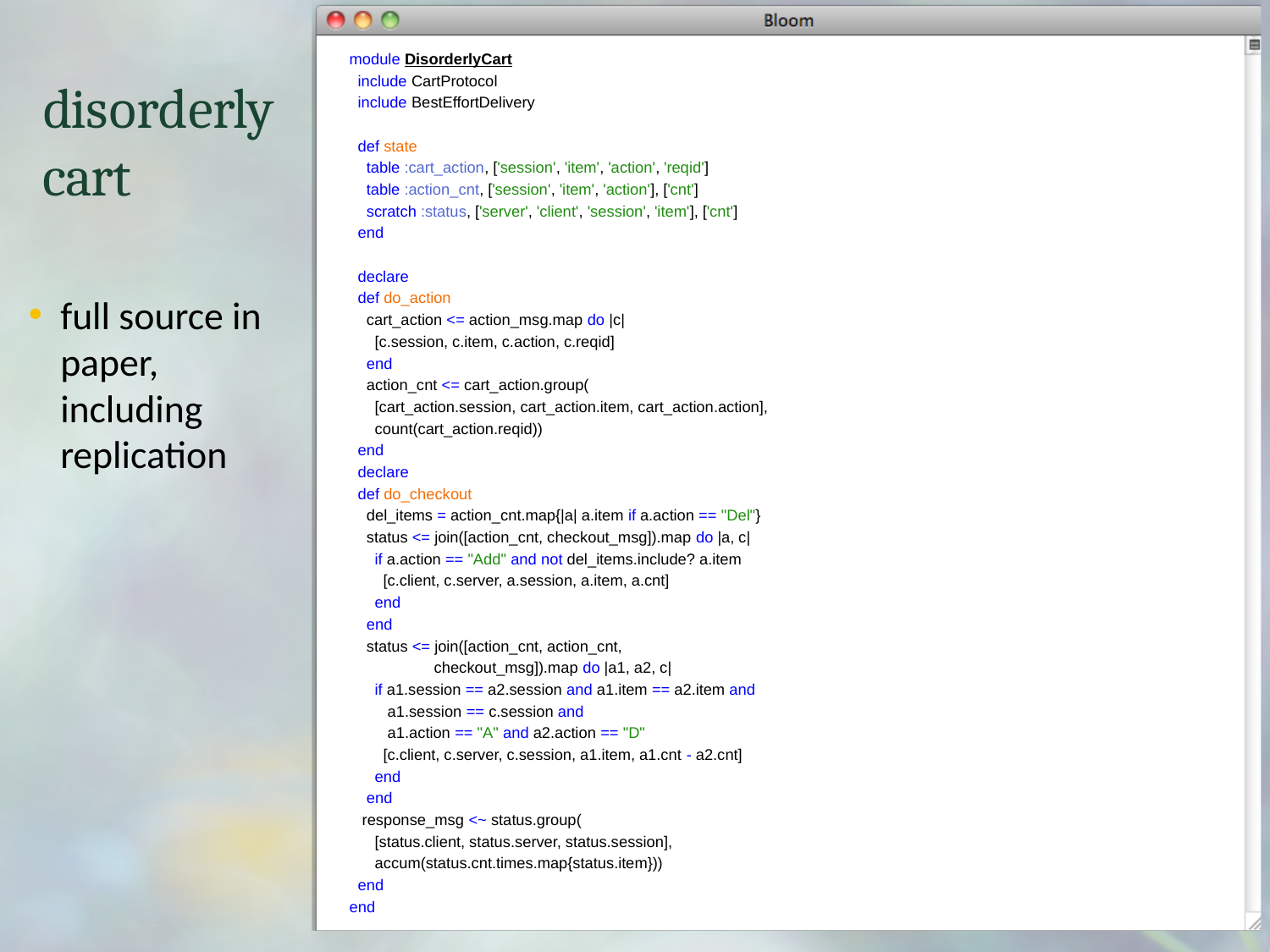

module DisorderlyCart
  include CartProtocol
  include BestEffortDelivery

  def state
    table :cart_action, ['session', 'item', 'action', 'reqid']
    table :action_cnt, ['session', 'item', 'action'], ['cnt']
    scratch :status, ['server', 'client', 'session', 'item'], ['cnt']
  end

  declare
  def do_action
    cart_action <= action_msg.map do |c|
      [c.session, c.item, c.action, c.reqid]
    end
    action_cnt <= cart_action.group(
      [cart_action.session, cart_action.item, cart_action.action],
      count(cart_action.reqid))
  end
  declare
  def do_checkout
    del_items = action_cnt.map{|a| a.item if a.action == "Del"}
    status <= join([action_cnt, checkout_msg]).map do |a, c|
      if a.action == "Add" and not del_items.include? a.item
        [c.client, c.server, a.session, a.item, a.cnt]
      end
    end
    status <= join([action_cnt, action_cnt,
                    checkout_msg]).map do |a1, a2, c|
      if a1.session == a2.session and a1.item == a2.item and
         a1.session == c.session and
         a1.action == "A" and a2.action == "D"
        [c.client, c.server, c.session, a1.item, a1.cnt - a2.cnt]
      end
    end
   response_msg <~ status.group(
      [status.client, status.server, status.session],
      accum(status.cnt.times.map{status.item}))
  end
end

# disorderly cart
full source in paper, including replication